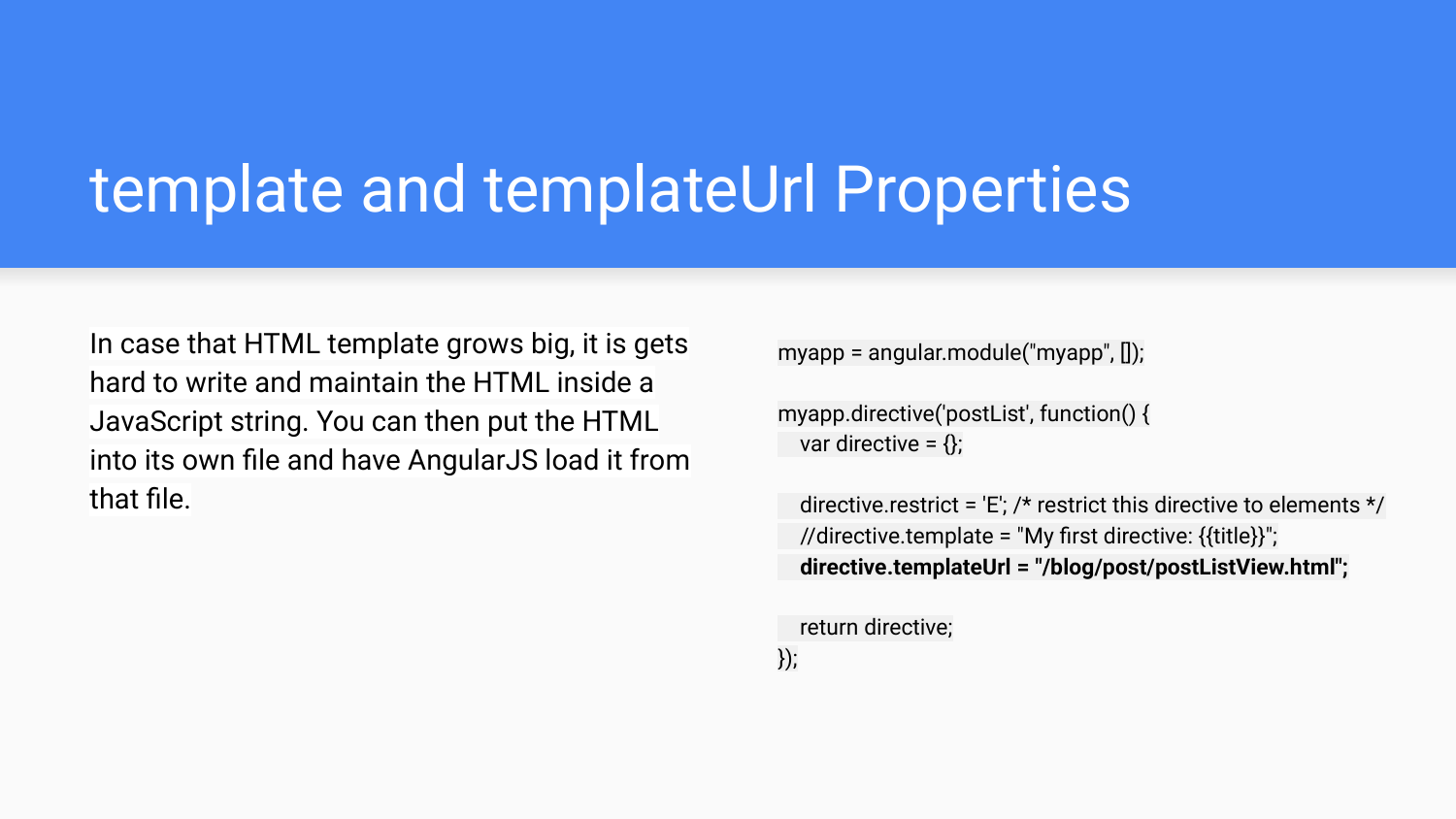

# template and templateUrl Properties
In case that HTML template grows big, it is gets hard to write and maintain the HTML inside a JavaScript string. You can then put the HTML into its own file and have AngularJS load it from that file.
myapp = angular.module("myapp", []);
myapp.directive('postList', function() {
    var directive = {};
    directive.restrict = 'E'; /* restrict this directive to elements */
    //directive.template = "My first directive: {{title}}";
    directive.templateUrl = "/blog/post/postListView.html";
    return directive;
});